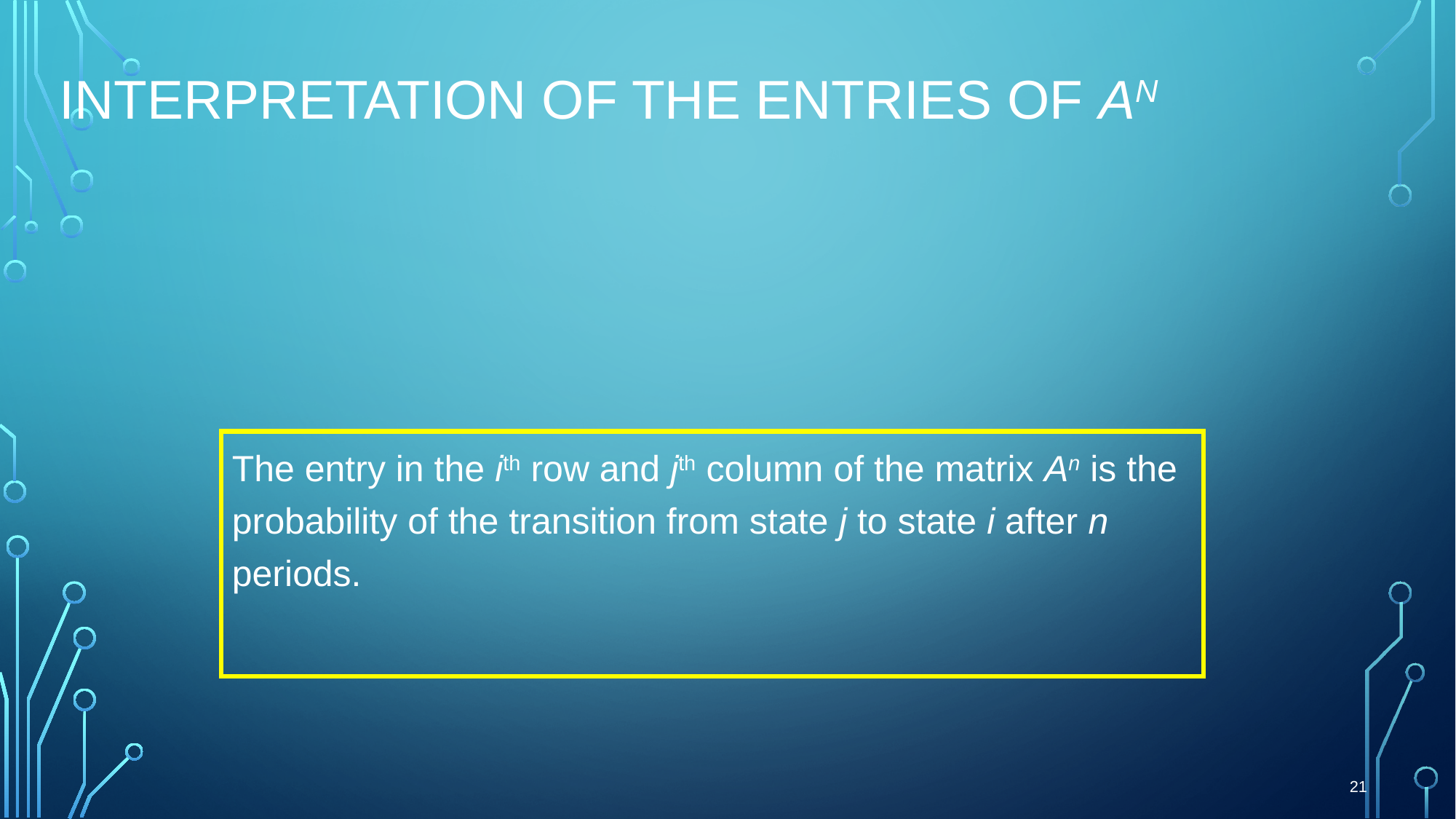

# Interpretation of the Entries of An
The entry in the ith row and jth column of the matrix An is the probability of the transition from state j to state i after n periods.
21